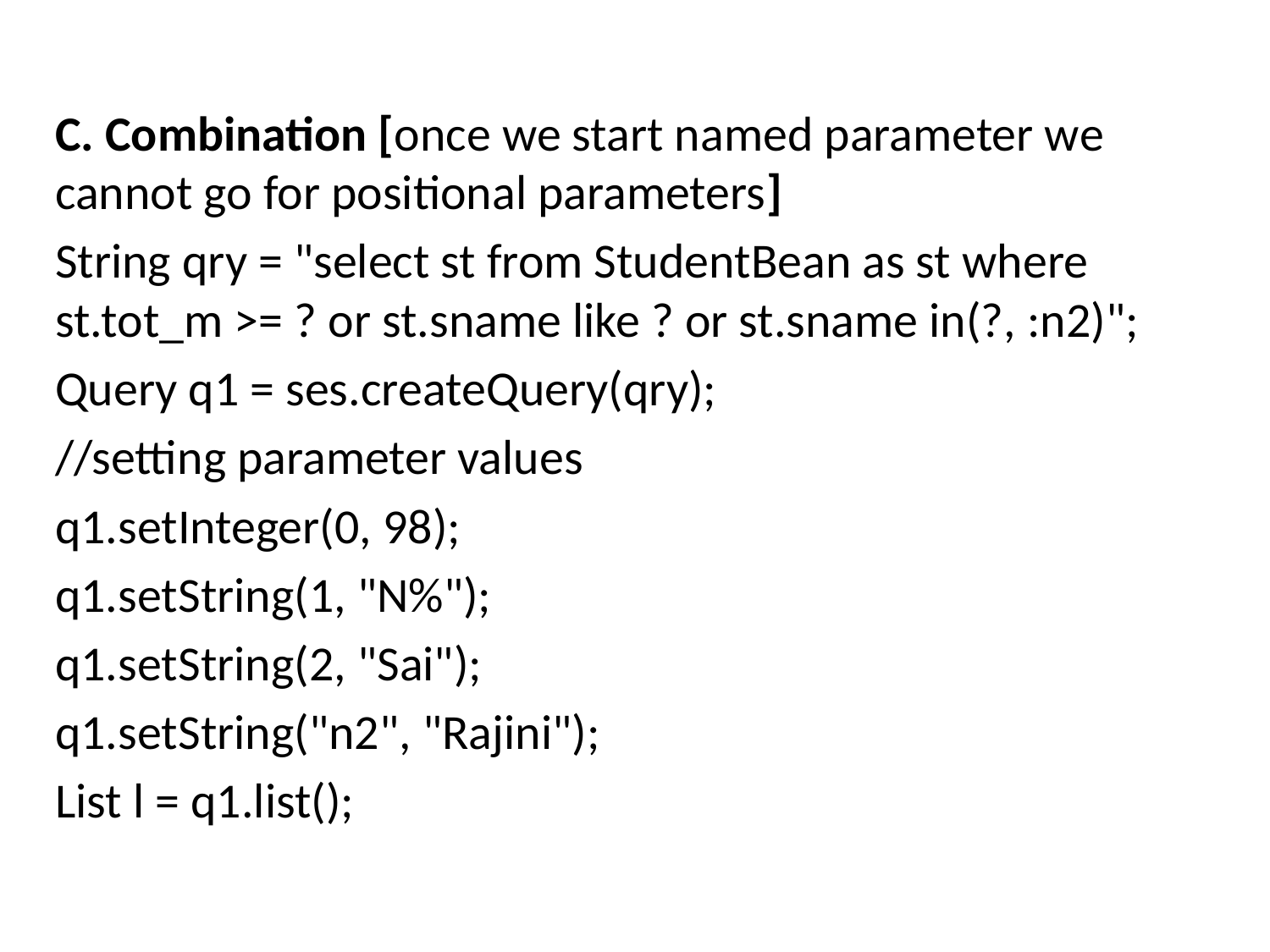

C. Combination [once we start named parameter we cannot go for positional parameters]
String qry = "select st from StudentBean as st where st.tot_m >= ? or st.sname like ? or st.sname in(?, :n2)";
Query q1 = ses.createQuery(qry);
//setting parameter values
q1.setInteger(0, 98);
q1.setString(1, "N%");
q1.setString(2, "Sai");
q1.setString("n2", "Rajini");
List l = q1.list();